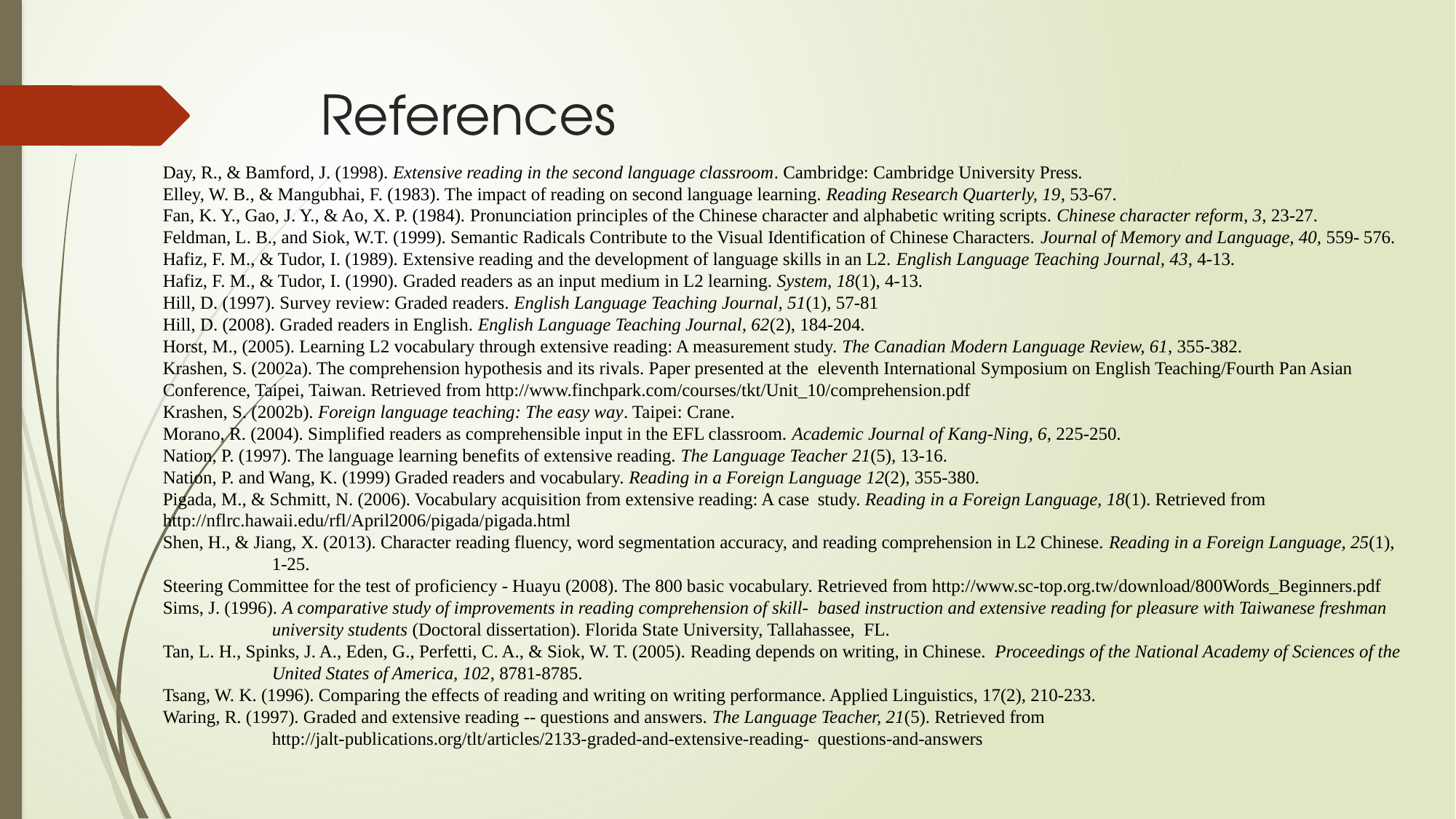

# References
Day, R., & Bamford, J. (1998). Extensive reading in the second language classroom. Cambridge: Cambridge University Press.
Elley, W. B., & Mangubhai, F. (1983). The impact of reading on second language learning. Reading Research Quarterly, 19, 53-67.
Fan, K. Y., Gao, J. Y., & Ao, X. P. (1984). Pronunciation principles of the Chinese character and alphabetic writing scripts. Chinese character reform, 3, 23-27.
Feldman, L. B., and Siok, W.T. (1999). Semantic Radicals Contribute to the Visual Identification of Chinese Characters. Journal of Memory and Language, 40, 559-	576.
Hafiz, F. M., & Tudor, I. (1989). Extensive reading and the development of language skills in an L2. English Language Teaching Journal, 43, 4-13.
Hafiz, F. M., & Tudor, I. (1990). Graded readers as an input medium in L2 learning. System, 18(1), 4-13.
Hill, D. (1997). Survey review: Graded readers. English Language Teaching Journal, 51(1), 57-81
Hill, D. (2008). Graded readers in English. English Language Teaching Journal, 62(2), 184-204.
Horst, M., (2005). Learning L2 vocabulary through extensive reading: A measurement study. The Canadian Modern Language Review, 61, 355-382.
Krashen, S. (2002a). The comprehension hypothesis and its rivals. Paper presented at the 	eleventh International Symposium on English Teaching/Fourth Pan Asian 	Conference, Taipei, Taiwan. Retrieved from http://www.finchpark.com/courses/tkt/Unit_10/comprehension.pdf
Krashen, S. (2002b). Foreign language teaching: The easy way. Taipei: Crane.
Morano, R. (2004). Simplified readers as comprehensible input in the EFL classroom. Academic Journal of Kang-Ning, 6, 225-250.
Nation, P. (1997). The language learning benefits of extensive reading. The Language Teacher 21(5), 13-16.
Nation, P. and Wang, K. (1999) Graded readers and vocabulary. Reading in a Foreign Language 12(2), 355-380.
Pigada, M., & Schmitt, N. (2006). Vocabulary acquisition from extensive reading: A case 	study. Reading in a Foreign Language, 18(1). Retrieved from 	http://nflrc.hawaii.edu/rfl/April2006/pigada/pigada.html
Shen, H., & Jiang, X. (2013). Character reading fluency, word segmentation accuracy, and reading comprehension in L2 Chinese. Reading in a Foreign Language, 25(1), 	1-25.
Steering Committee for the test of proficiency - Huayu (2008). The 800 basic vocabulary. Retrieved from http://www.sc-top.org.tw/download/800Words_Beginners.pdf
Sims, J. (1996). A comparative study of improvements in reading comprehension of skill-	based instruction and extensive reading for pleasure with Taiwanese freshman 	university students (Doctoral dissertation). Florida State University, Tallahassee,  FL.
Tan, L. H., Spinks, J. A., Eden, G., Perfetti, C. A., & Siok, W. T. (2005). Reading depends on writing, in Chinese.  Proceedings of the National Academy of Sciences of the 	United States of America, 102, 8781-8785.
Tsang, W. K. (1996). Comparing the effects of reading and writing on writing performance. Applied Linguistics, 17(2), 210-233.
Waring, R. (1997). Graded and extensive reading -- questions and answers. The Language Teacher, 21(5). Retrieved from
	http://jalt-publications.org/tlt/articles/2133-graded-and-extensive-reading-	questions-and-answers